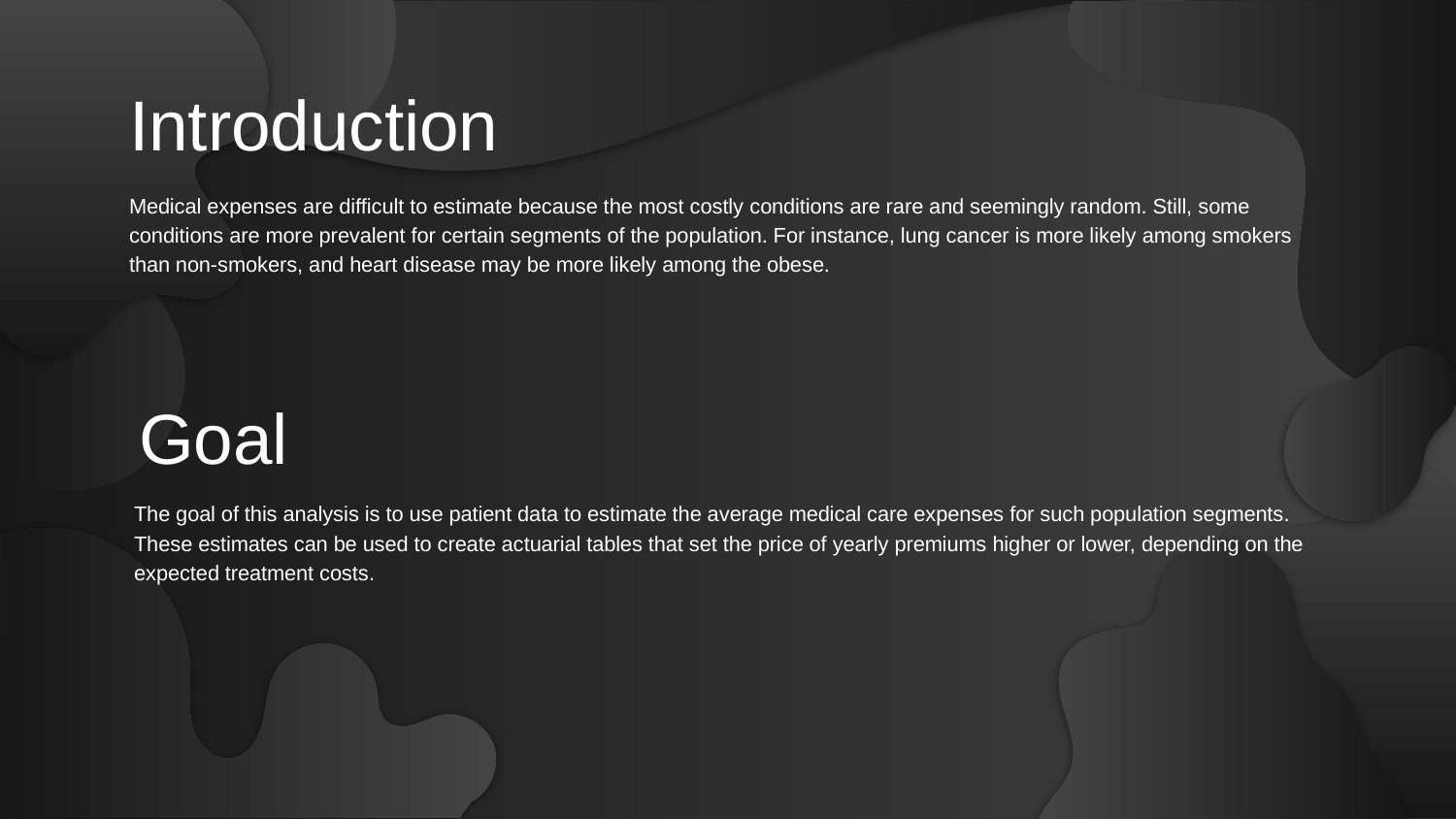

# Introduction
Medical expenses are difficult to estimate because the most costly conditions are rare and seemingly random. Still, some conditions are more prevalent for certain segments of the population. For instance, lung cancer is more likely among smokers than non-smokers, and heart disease may be more likely among the obese.
Goal
The goal of this analysis is to use patient data to estimate the average medical care expenses for such population segments. These estimates can be used to create actuarial tables that set the price of yearly premiums higher or lower, depending on the expected treatment costs.